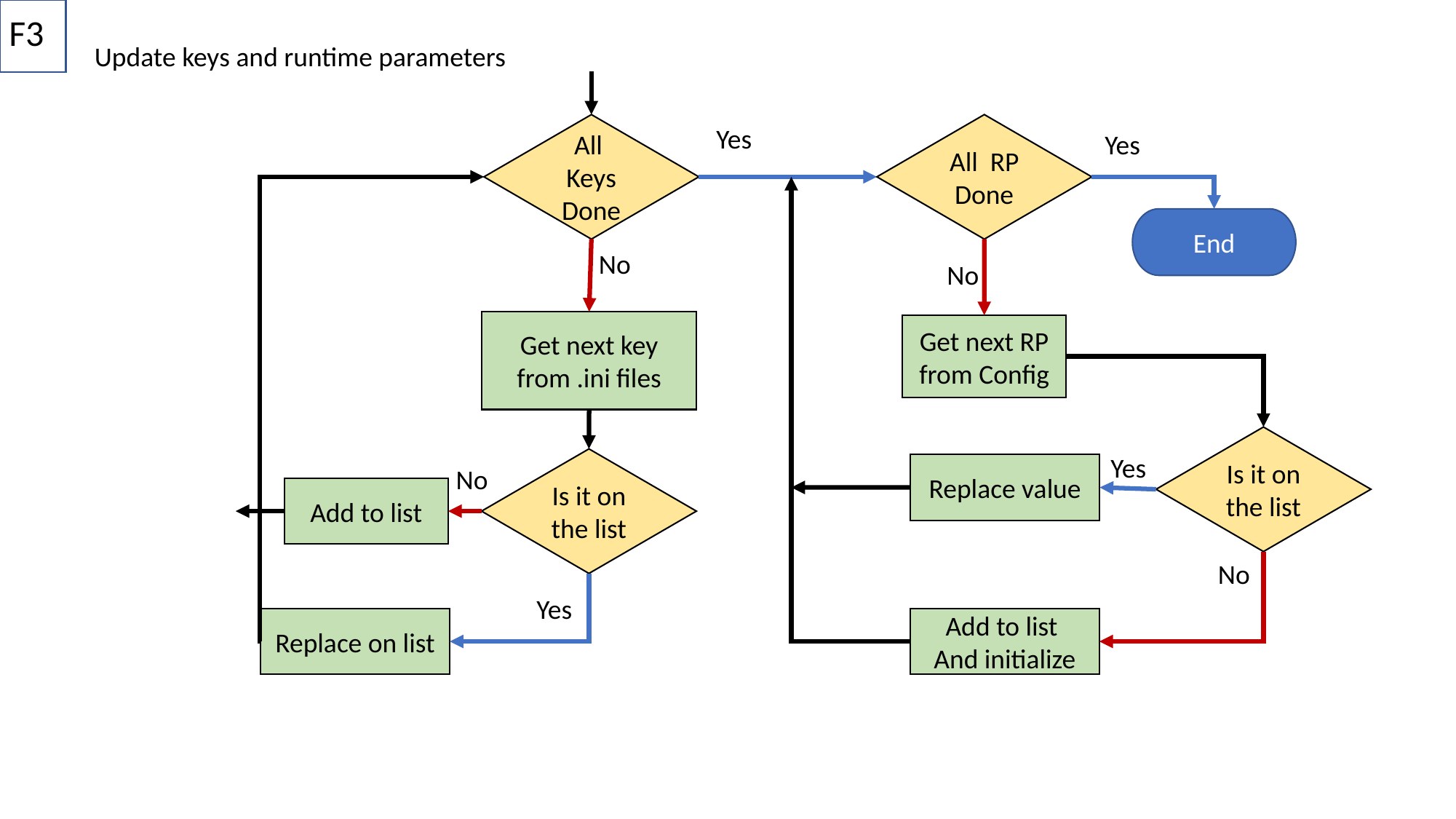

F3
Update keys and runtime parameters
All  Keys Done
All  RP Done
Yes
Yes
End
No
No
Get next key from .ini files
Get next RP from Config
Is it on the list
Yes
Is it on the list
Replace value
No
Add to list
No
Yes
Replace on list
Add to list
And initialize